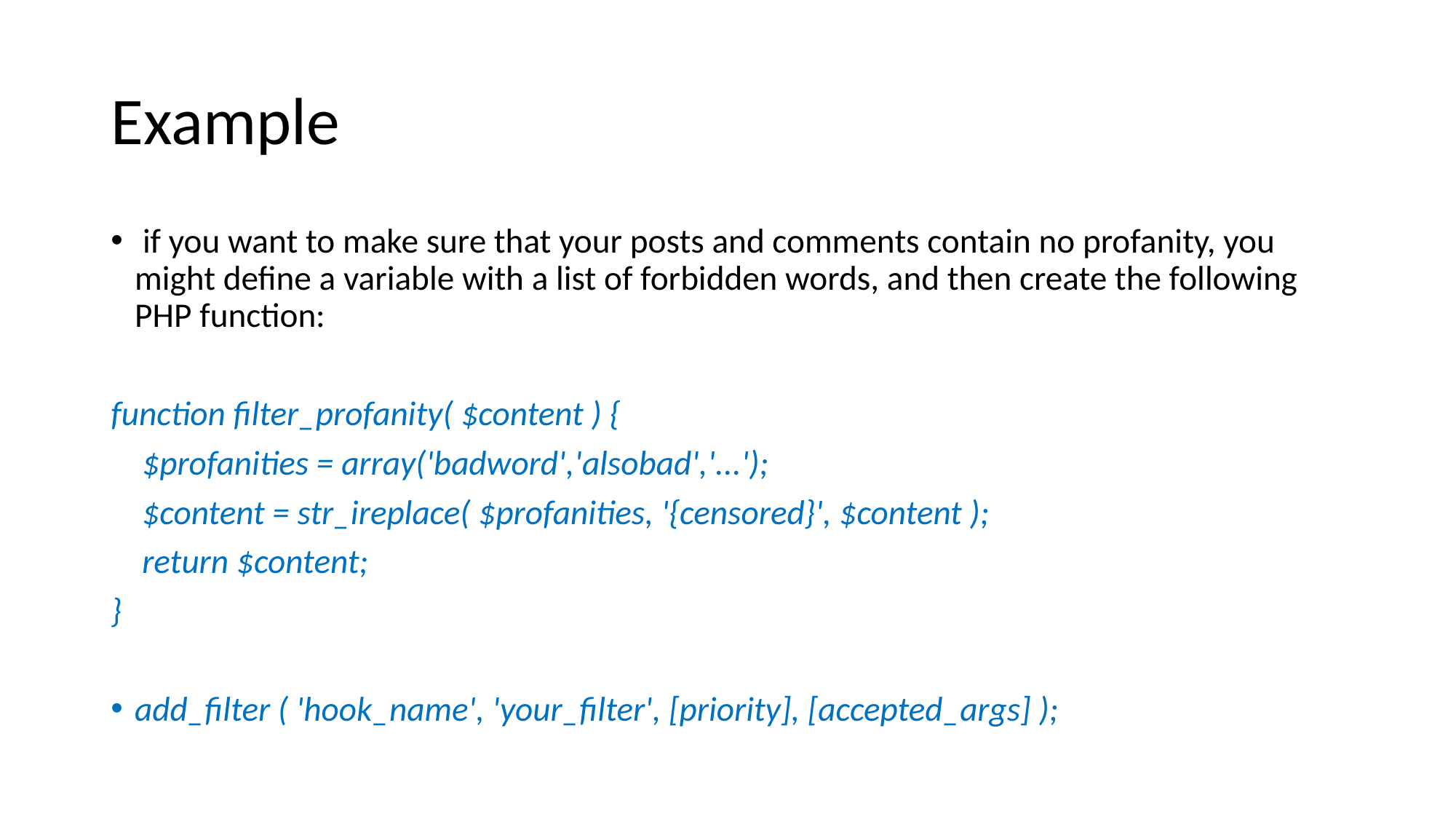

# Example
 if you want to make sure that your posts and comments contain no profanity, you might define a variable with a list of forbidden words, and then create the following PHP function:

function filter_profanity( $content ) {
    $profanities = array('badword','alsobad','...');
    $content = str_ireplace( $profanities, '{censored}', $content );
    return $content;
}

add_filter ( 'hook_name', 'your_filter', [priority], [accepted_args] );